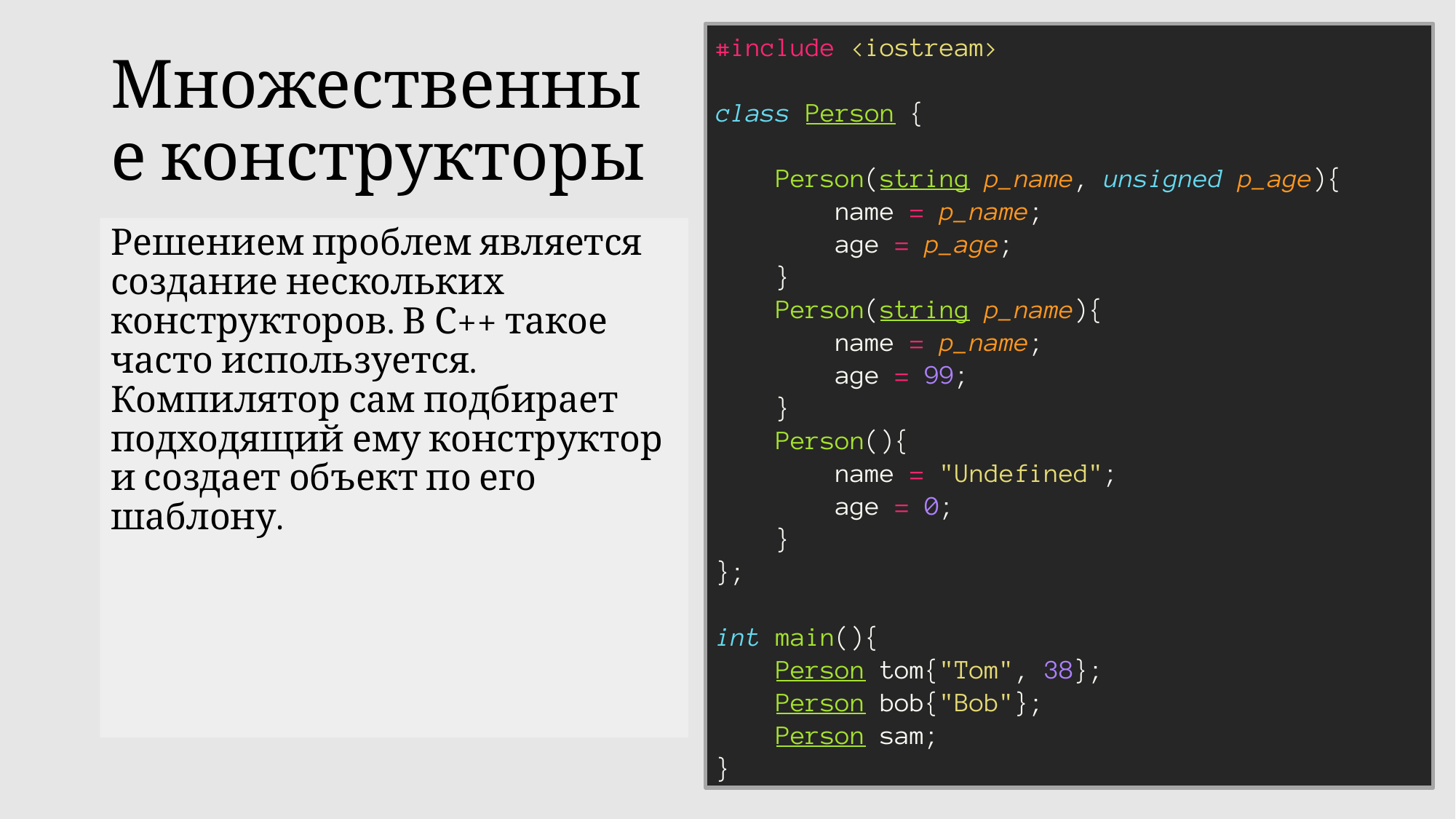

#include <iostream>

class Person {

    Person(string p_name, unsigned p_age){
        name = p_name;
        age = p_age;
    }
    Person(string p_name){
        name = p_name;
        age = 99;
    }
    Person(){
        name = "Undefined";
        age = 0;
    }
};
int main(){
    Person tom{"Tom", 38};
    Person bob{"Bob"};
    Person sam;
}
# Множественные конструкторы
Решением проблем является создание нескольких конструкторов. В С++ такое часто используется. Компилятор сам подбирает подходящий ему конструктор и создает объект по его шаблону.